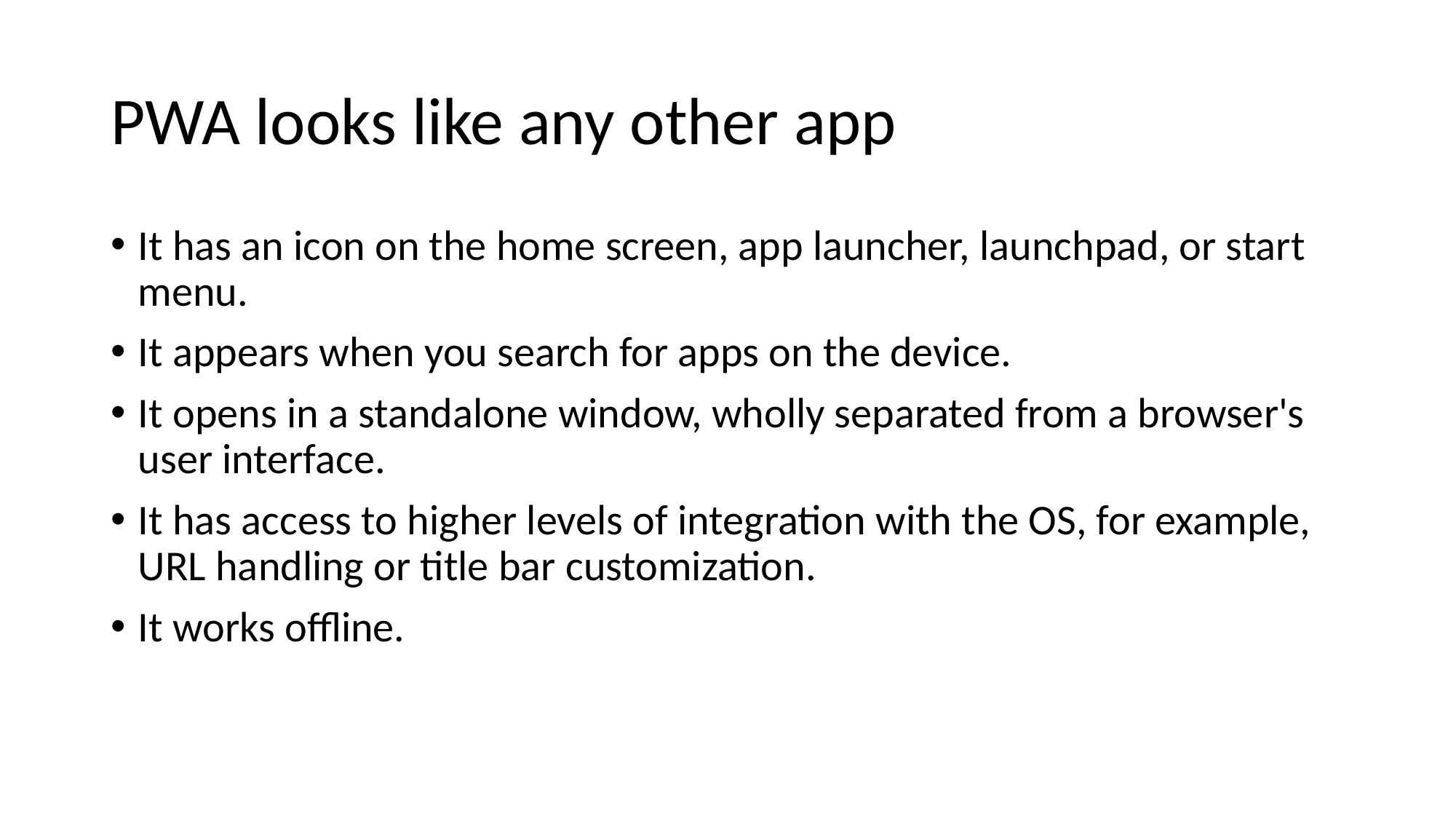

# PWA looks like any other app
It has an icon on the home screen, app launcher, launchpad, or start menu.
It appears when you search for apps on the device.
It opens in a standalone window, wholly separated from a browser's user interface.
It has access to higher levels of integration with the OS, for example, URL handling or title bar customization.
It works offline.